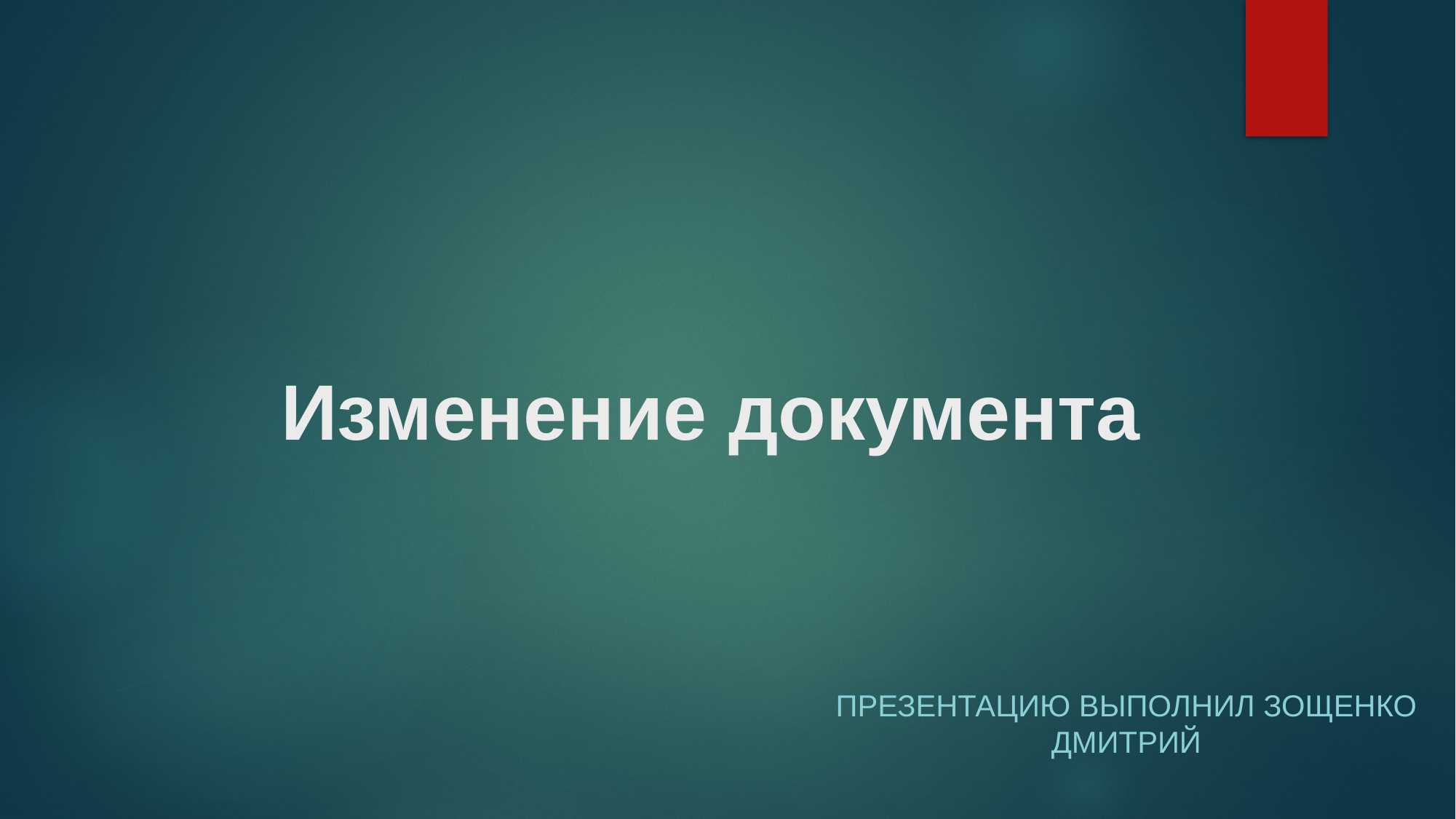

# Изменение документа
Презентацию выполнил Зощенко Дмитрий